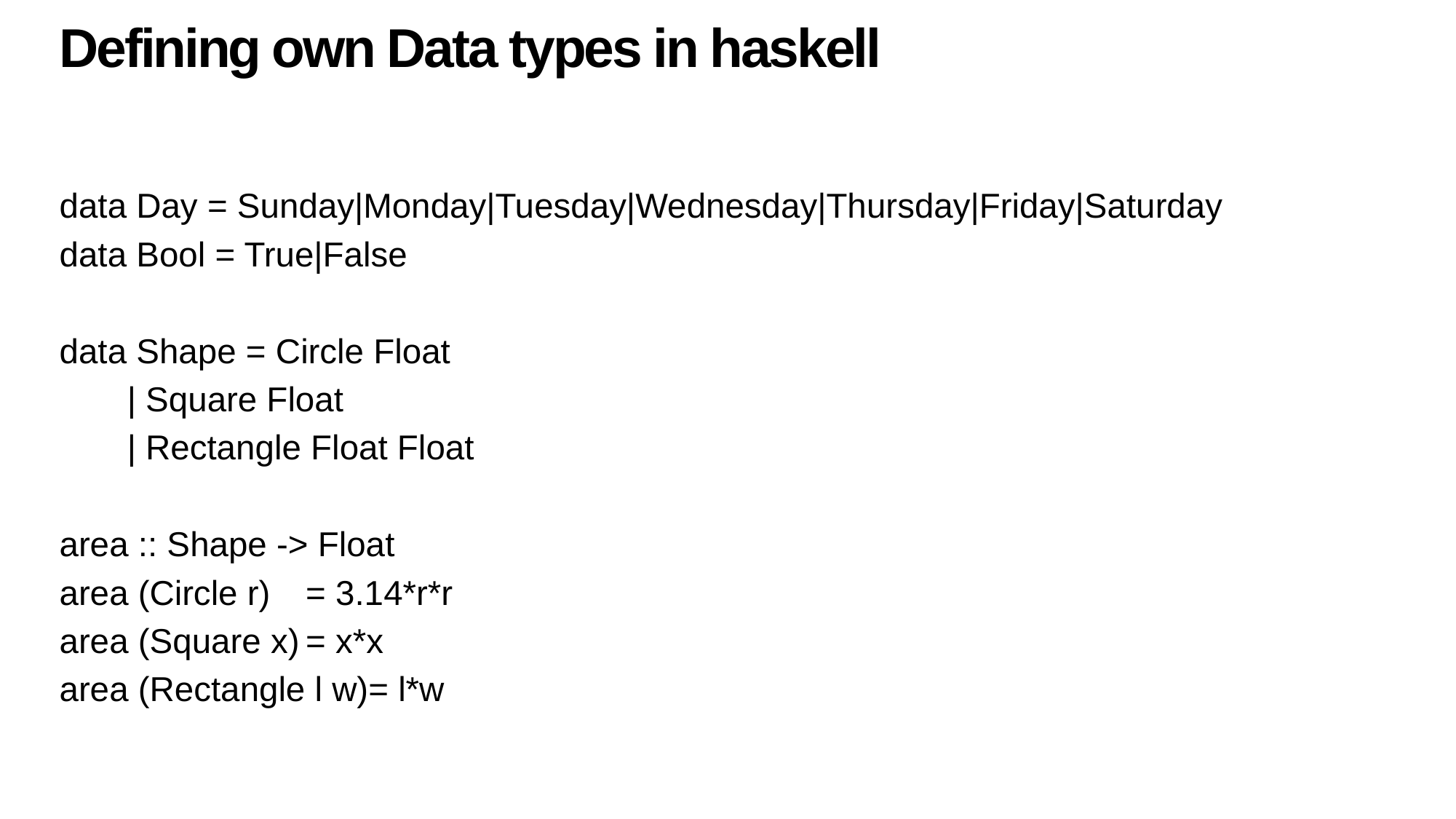

Defining own Data types in haskell
data Day = Sunday|Monday|Tuesday|Wednesday|Thursday|Friday|Saturday
data Bool = True|False

data Shape = Circle Float
	   | Square Float
	   | Rectangle Float Float

area :: Shape -> Float
area (Circle r)	= 3.14*r*r
area (Square x)	= x*x
area (Rectangle l w)= l*w